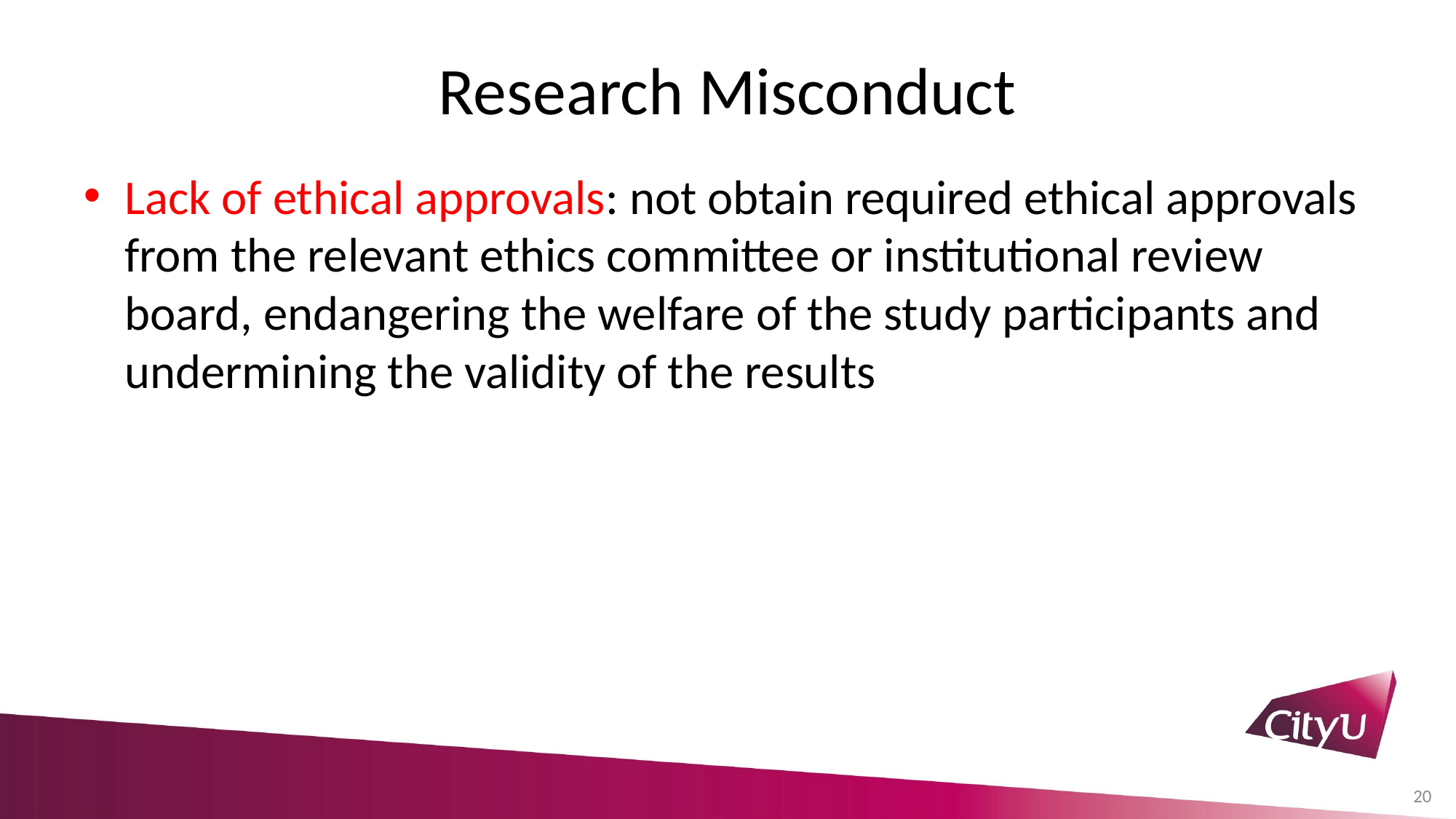

# Research Misconduct
Lack of ethical approvals: not obtain required ethical approvals from the relevant ethics committee or institutional review board, endangering the welfare of the study participants and undermining the validity of the results

20